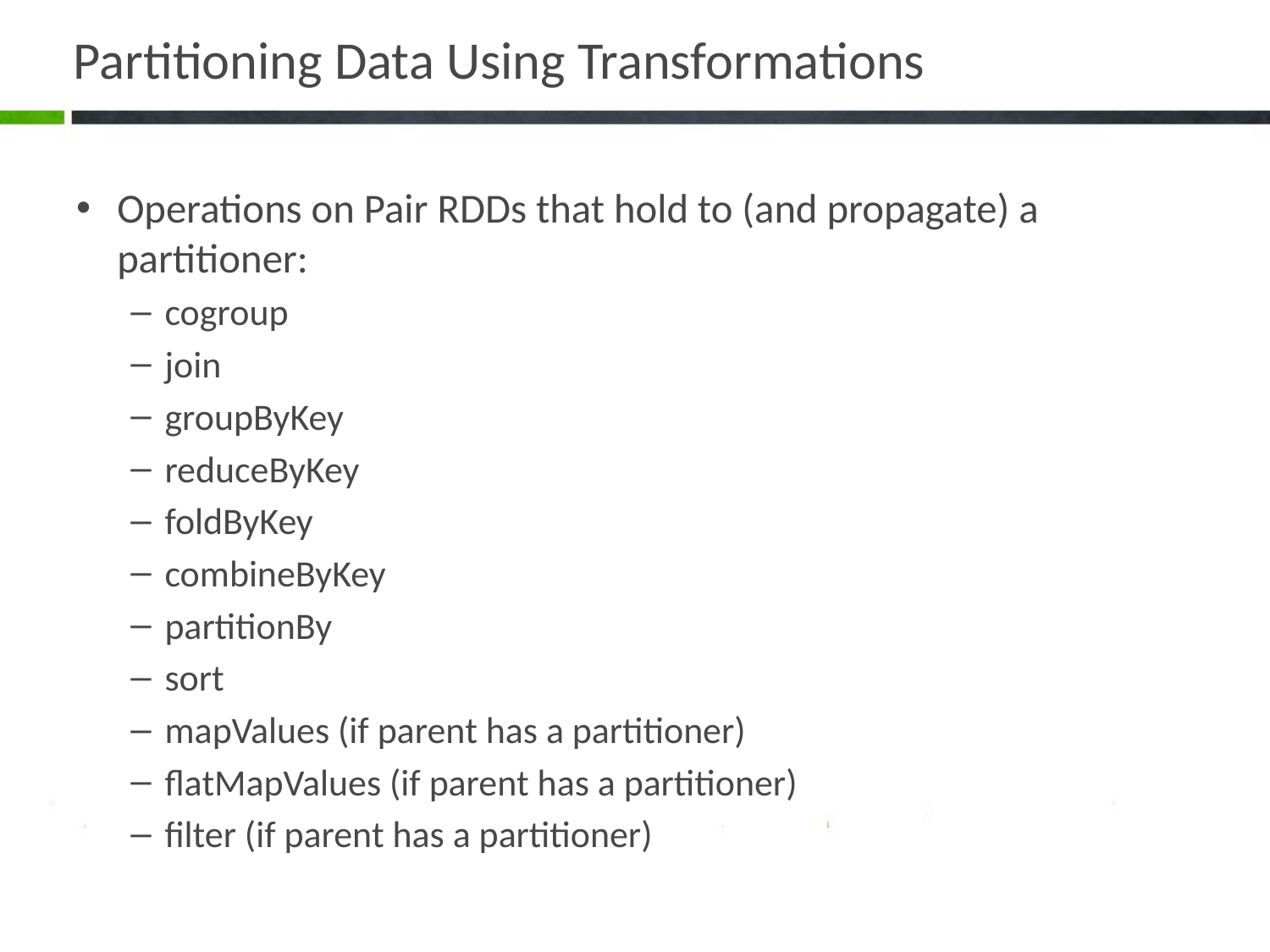

# Partitioning Data Using Transformations
Operations on Pair RDDs that hold to (and propagate) a partitioner:
cogroup
join
groupByKey
reduceByKey
foldByKey
combineByKey
partitionBy
sort
mapValues (if parent has a partitioner)
flatMapValues (if parent has a partitioner)
filter (if parent has a partitioner)